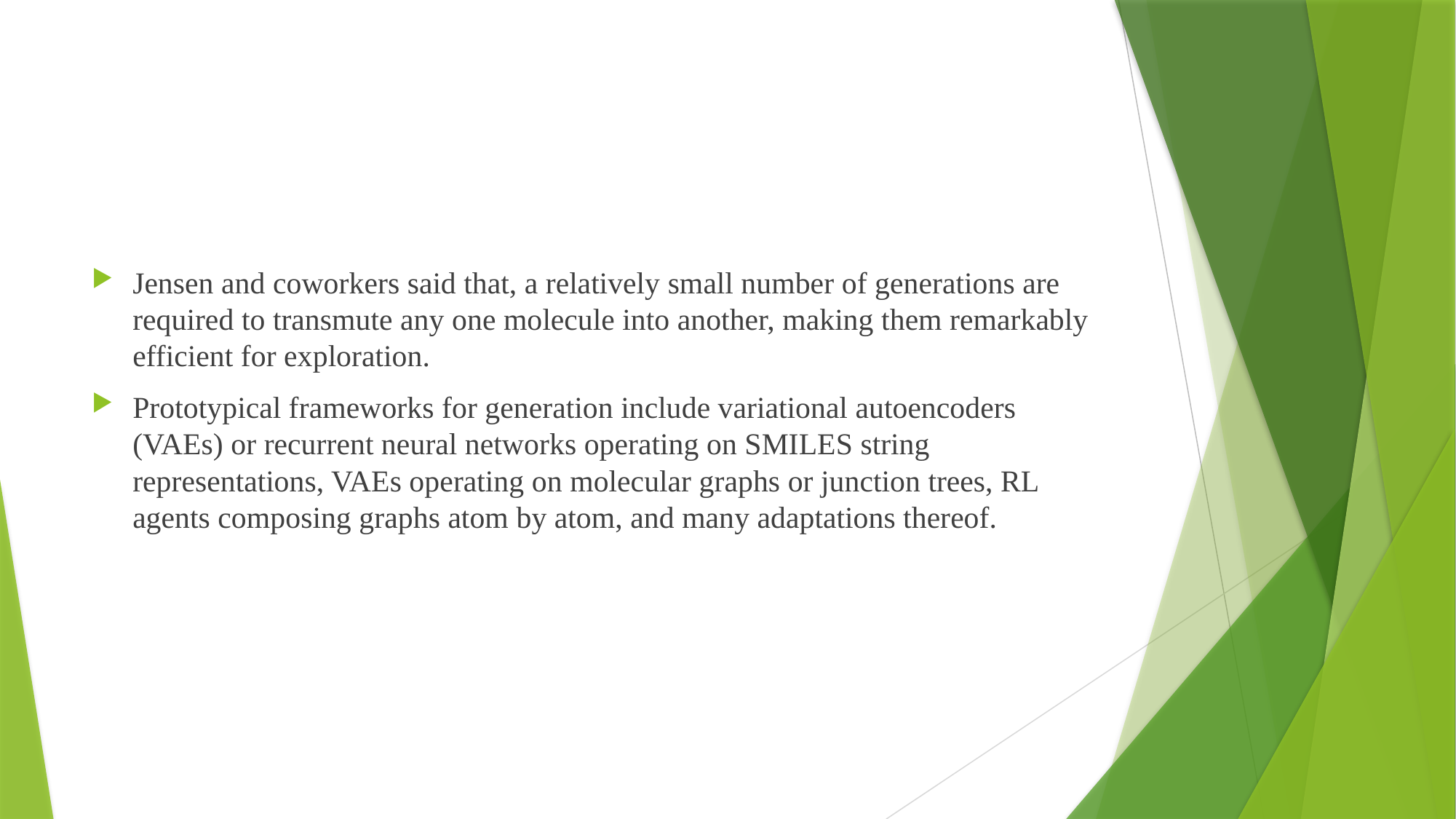

#
Jensen and coworkers said that, a relatively small number of generations are required to transmute any one molecule into another, making them remarkably efficient for exploration.
Prototypical frameworks for generation include variational autoencoders (VAEs) or recurrent neural networks operating on SMILES string representations, VAEs operating on molecular graphs or junction trees, RL agents composing graphs atom by atom, and many adaptations thereof.